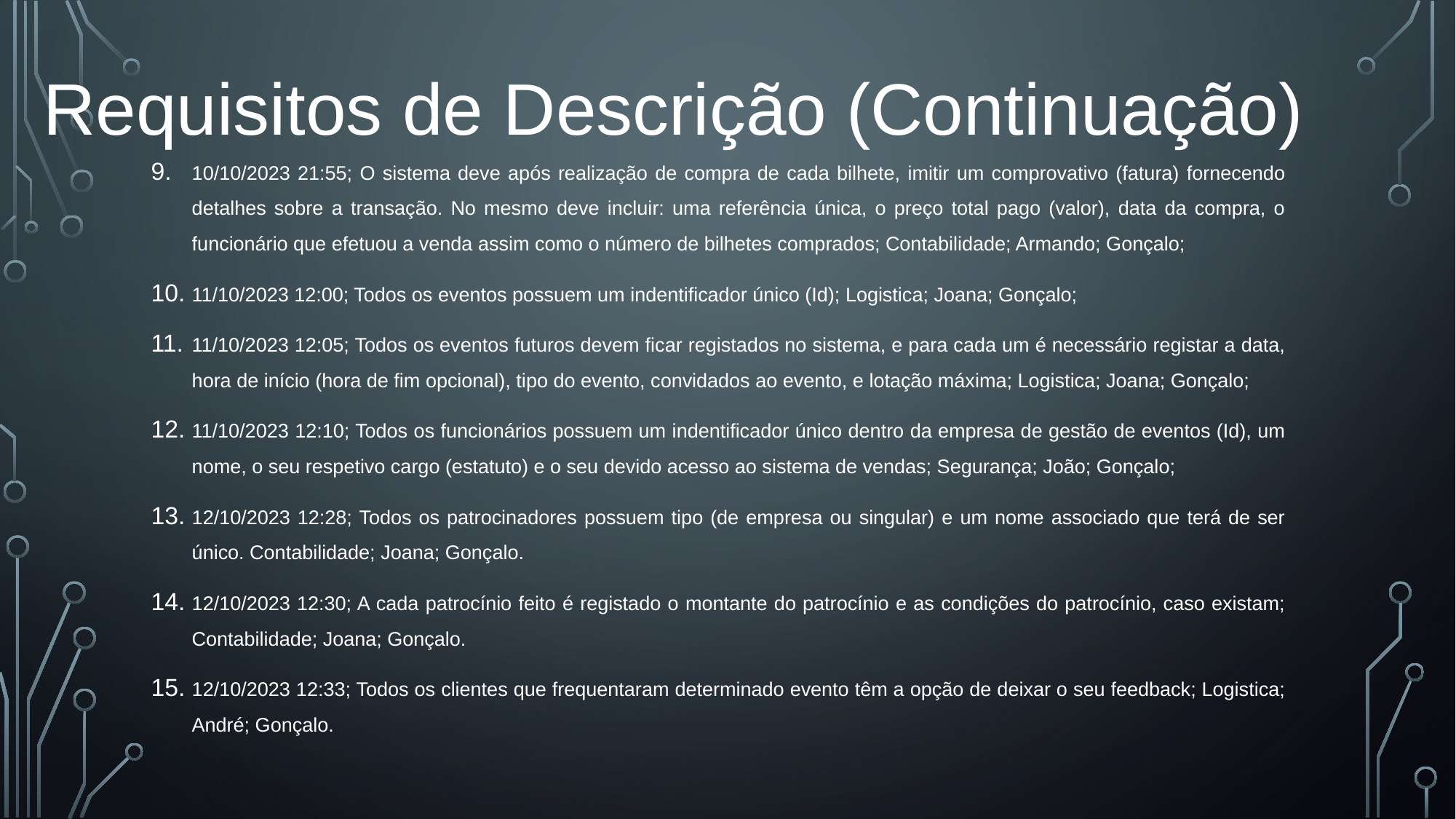

Requisitos de Descrição (Continuação)
10/10/2023 21:55; O sistema deve após realização de compra de cada bilhete, imitir um comprovativo (fatura) fornecendo detalhes sobre a transação. No mesmo deve incluir: uma referência única, o preço total pago (valor), data da compra, o funcionário que efetuou a venda assim como o número de bilhetes comprados; Contabilidade; Armando; Gonçalo;
11/10/2023 12:00; Todos os eventos possuem um indentificador único (Id); Logistica; Joana; Gonçalo;
11/10/2023 12:05; Todos os eventos futuros devem ficar registados no sistema, e para cada um é necessário registar a data, hora de início (hora de fim opcional), tipo do evento, convidados ao evento, e lotação máxima; Logistica; Joana; Gonçalo;
11/10/2023 12:10; Todos os funcionários possuem um indentificador único dentro da empresa de gestão de eventos (Id), um nome, o seu respetivo cargo (estatuto) e o seu devido acesso ao sistema de vendas; Segurança; João; Gonçalo;
12/10/2023 12:28; Todos os patrocinadores possuem tipo (de empresa ou singular) e um nome associado que terá de ser único. Contabilidade; Joana; Gonçalo.
12/10/2023 12:30; A cada patrocínio feito é registado o montante do patrocínio e as condições do patrocínio, caso existam; Contabilidade; Joana; Gonçalo.
12/10/2023 12:33; Todos os clientes que frequentaram determinado evento têm a opção de deixar o seu feedback; Logistica; André; Gonçalo.
#